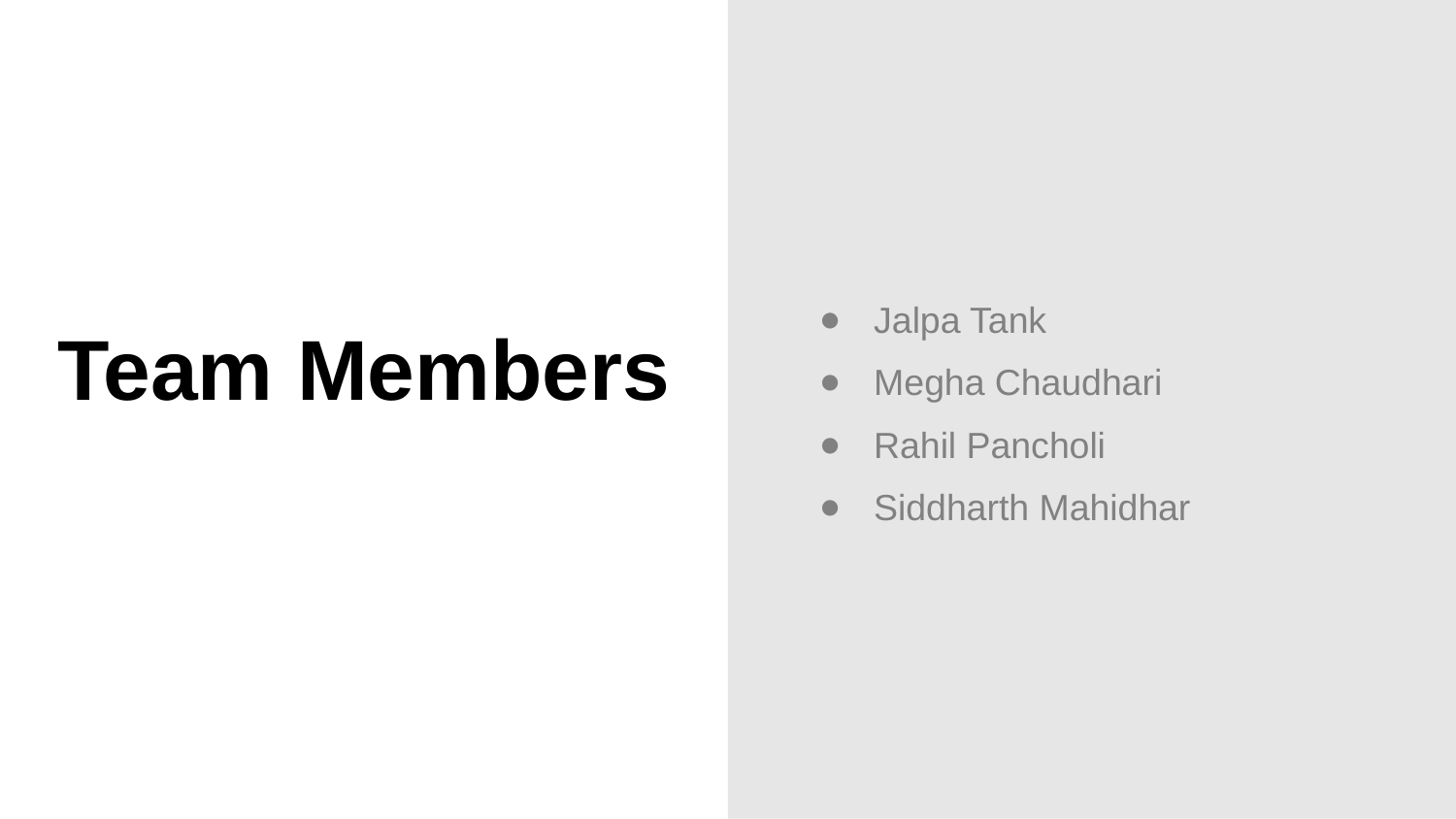

Jalpa Tank
Megha Chaudhari
Rahil Pancholi
Siddharth Mahidhar
# Team Members